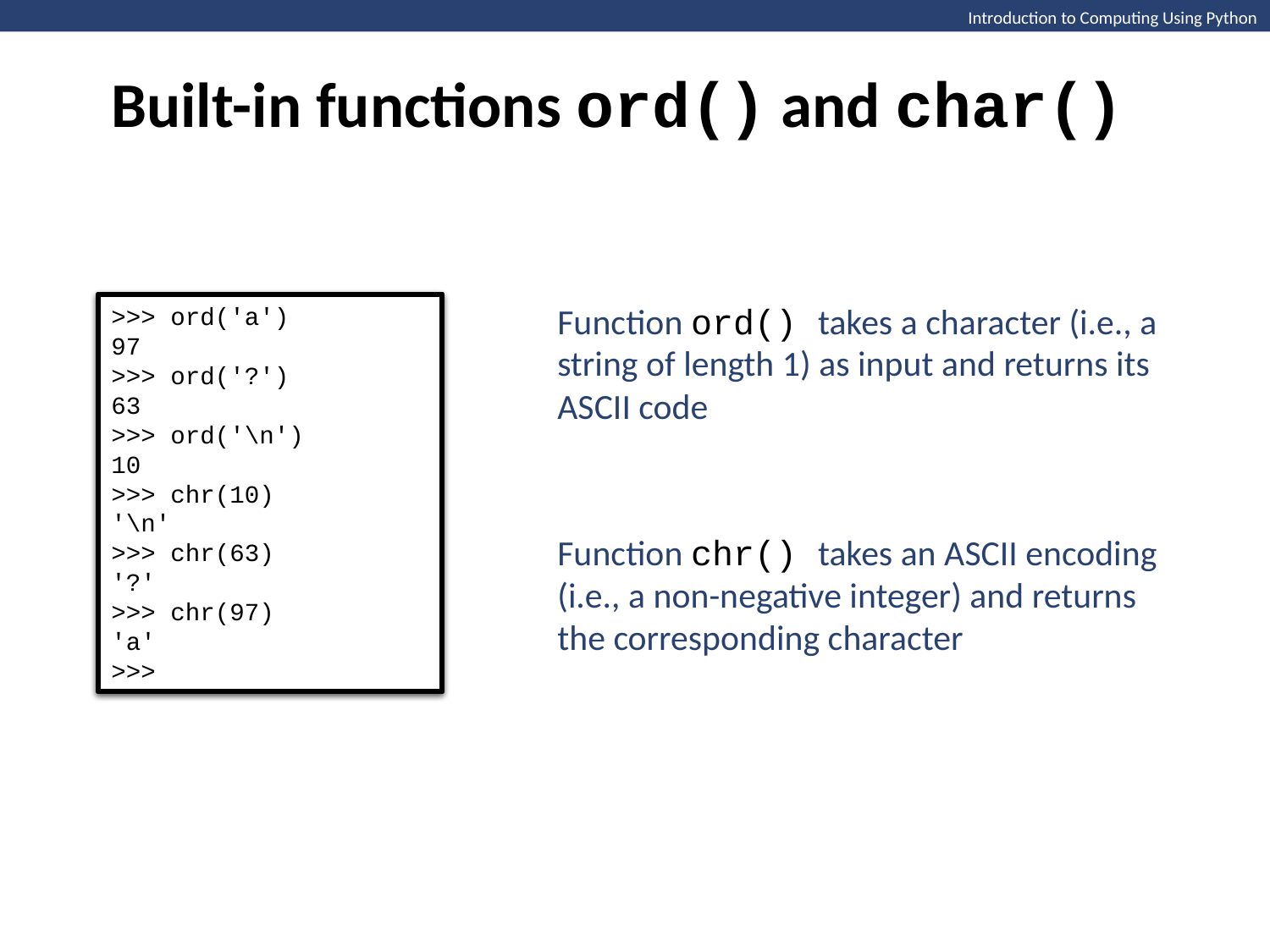

Built-in functions ord() and char()
Introduction to Computing Using Python
>>> ord('a')
97
>>> ord('?')
63
>>> ord('\n')
10
>>> chr(10)
'\n'
>>> chr(63)
'?'
>>> chr(97)
'a'
>>>
Function ord() takes a character (i.e., a string of length 1) as input and returns its ASCII code
>>> ord('a')
97
>>> ord('?')
63
>>> ord('\n')
10
>>>

Function chr() takes an ASCII encoding (i.e., a non-negative integer) and returns the corresponding character